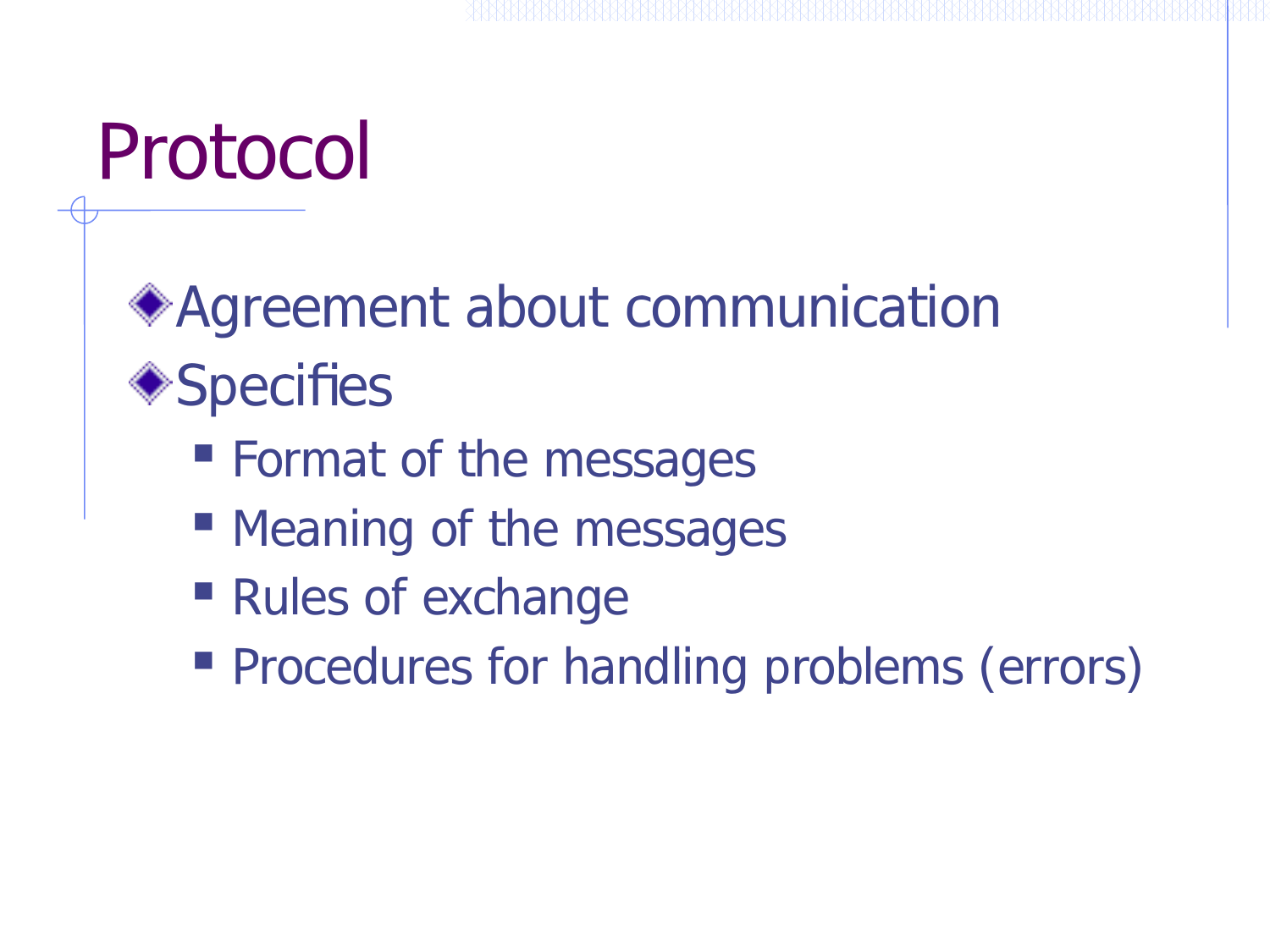

# Protocol
Agreement about communication
Specifies
Format of the messages
Meaning of the messages
Rules of exchange
Procedures for handling problems (errors)